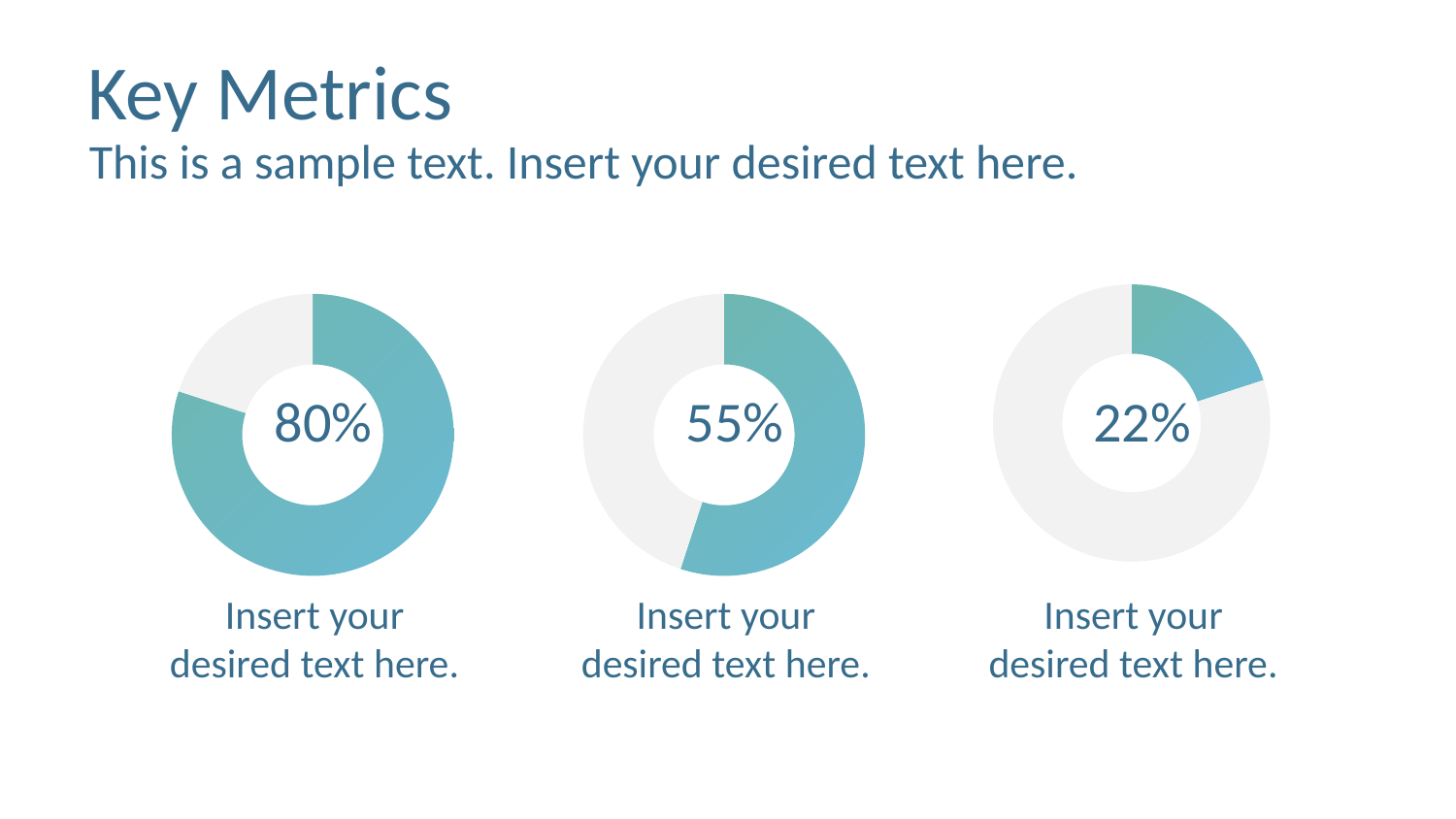

# Key Metrics
This is a sample text. Insert your desired text here.
Insert your desired text here.
Insert your desired text here.
Insert your desired text here.